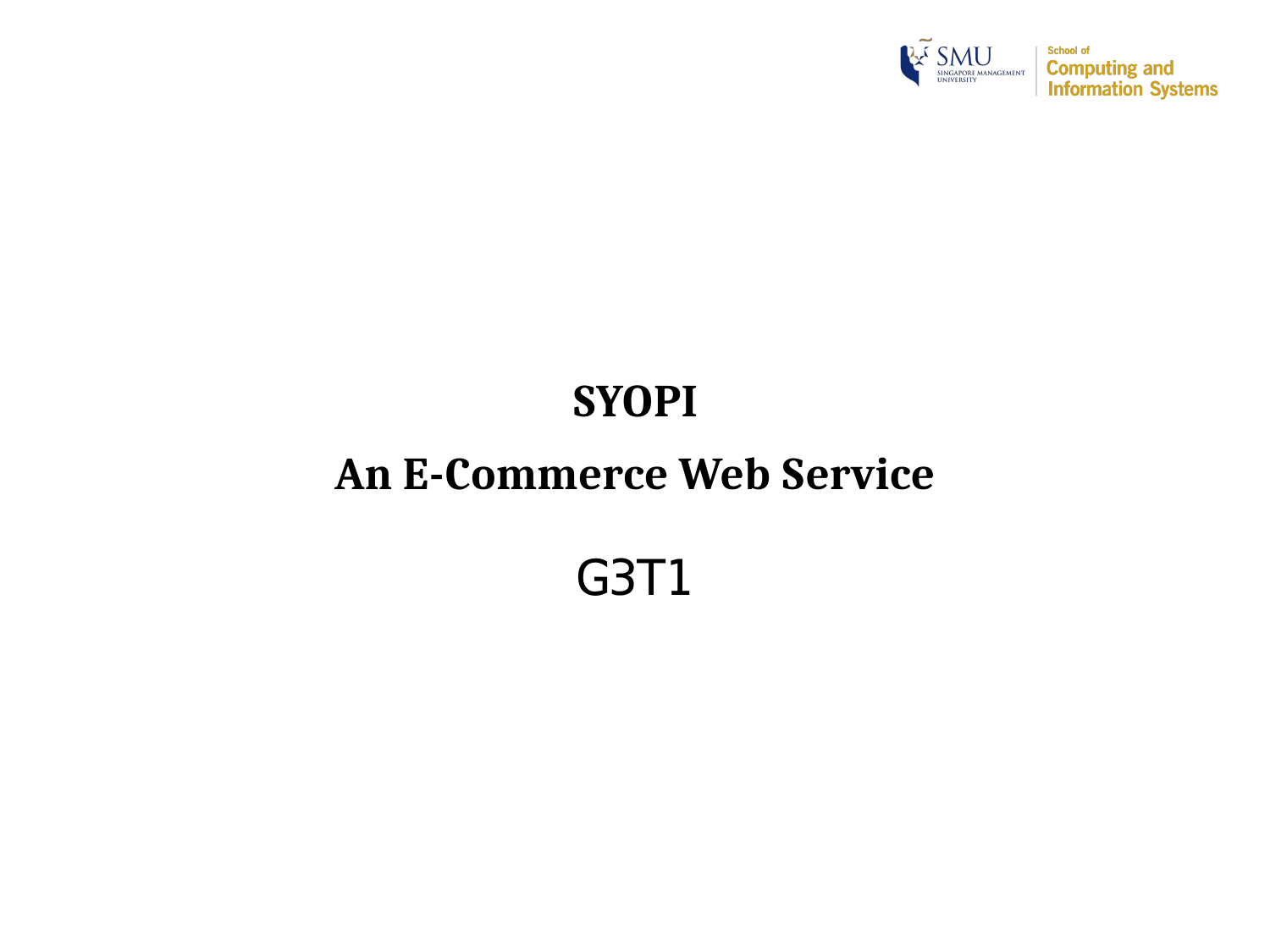

# SYOPI
An E-Commerce Web Service
G3T1